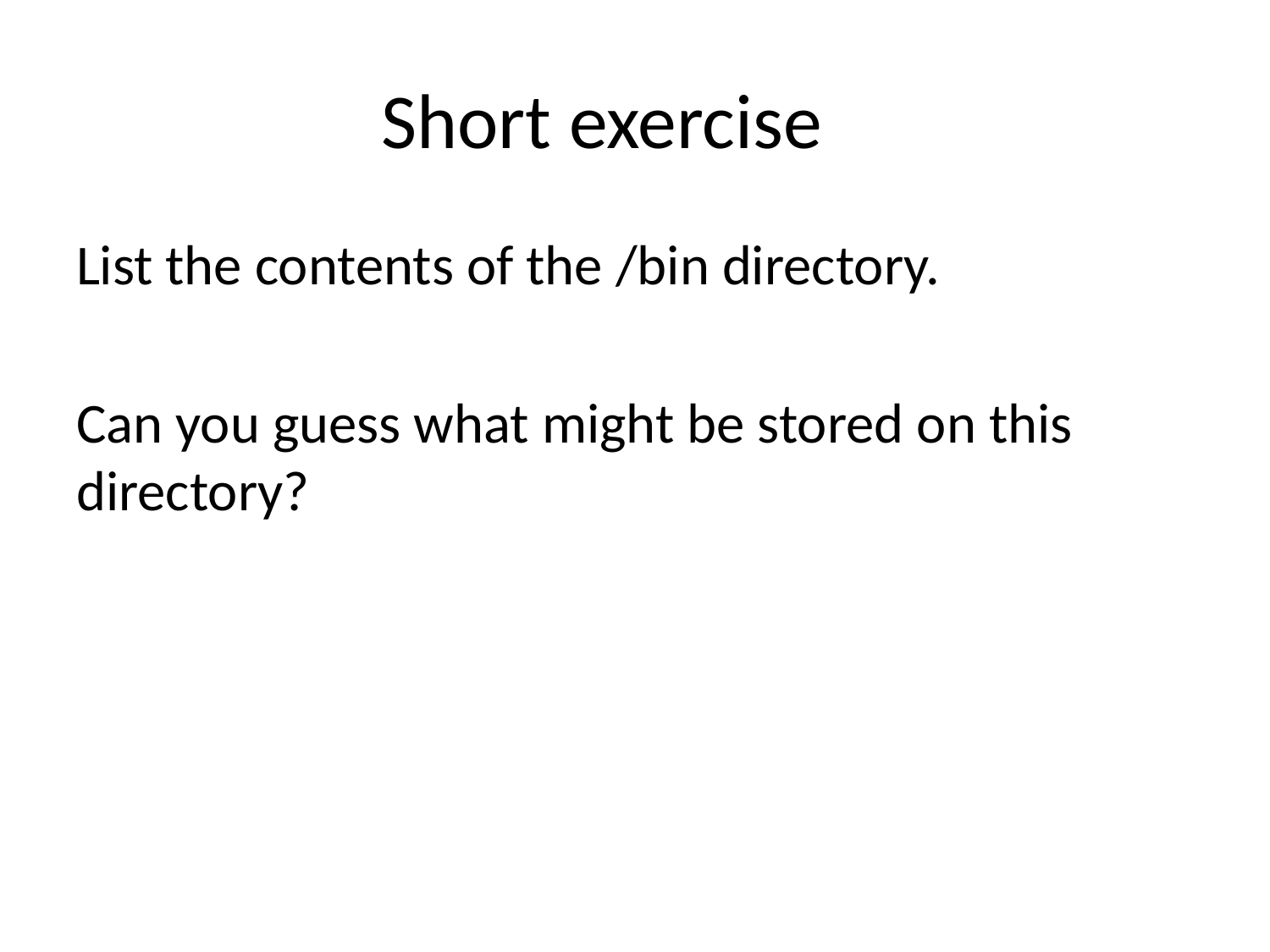

# Short exercise
List the contents of the /bin directory.

Can you guess what might be stored on this directory?